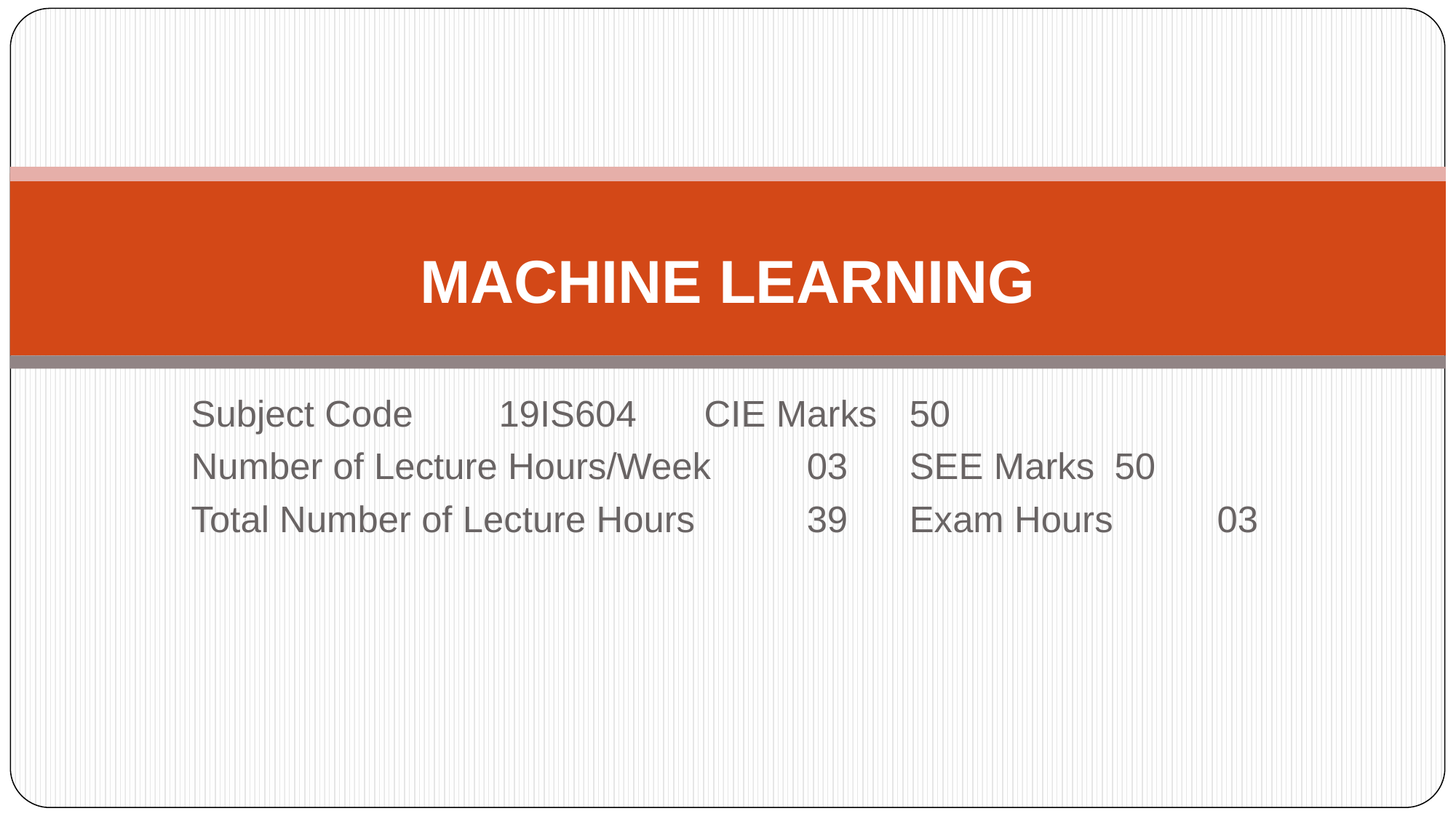

# MACHINE LEARNING
Subject Code 				19IS604 	CIE Marks 	50
Number of Lecture Hours/Week 	03 		SEE Marks 	50
Total Number of Lecture Hours 	39 		Exam Hours 	03